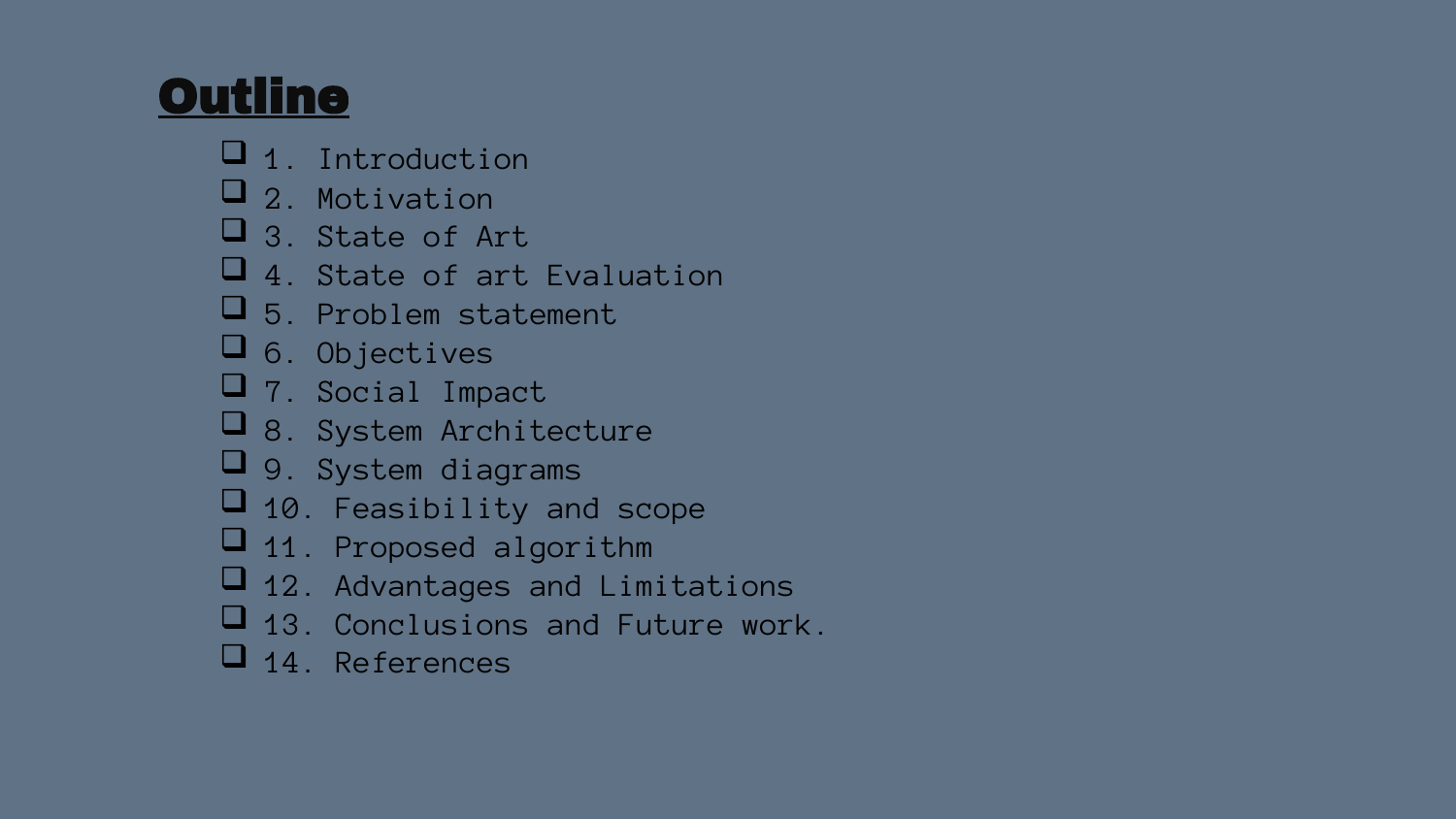

Outline
1. Introduction
2. Motivation
3. State of Art
4. State of art Evaluation
5. Problem statement
6. Objectives
7. Social Impact
8. System Architecture
9. System diagrams
10. Feasibility and scope
11. Proposed algorithm
12. Advantages and Limitations
13. Conclusions and Future work.
14. References